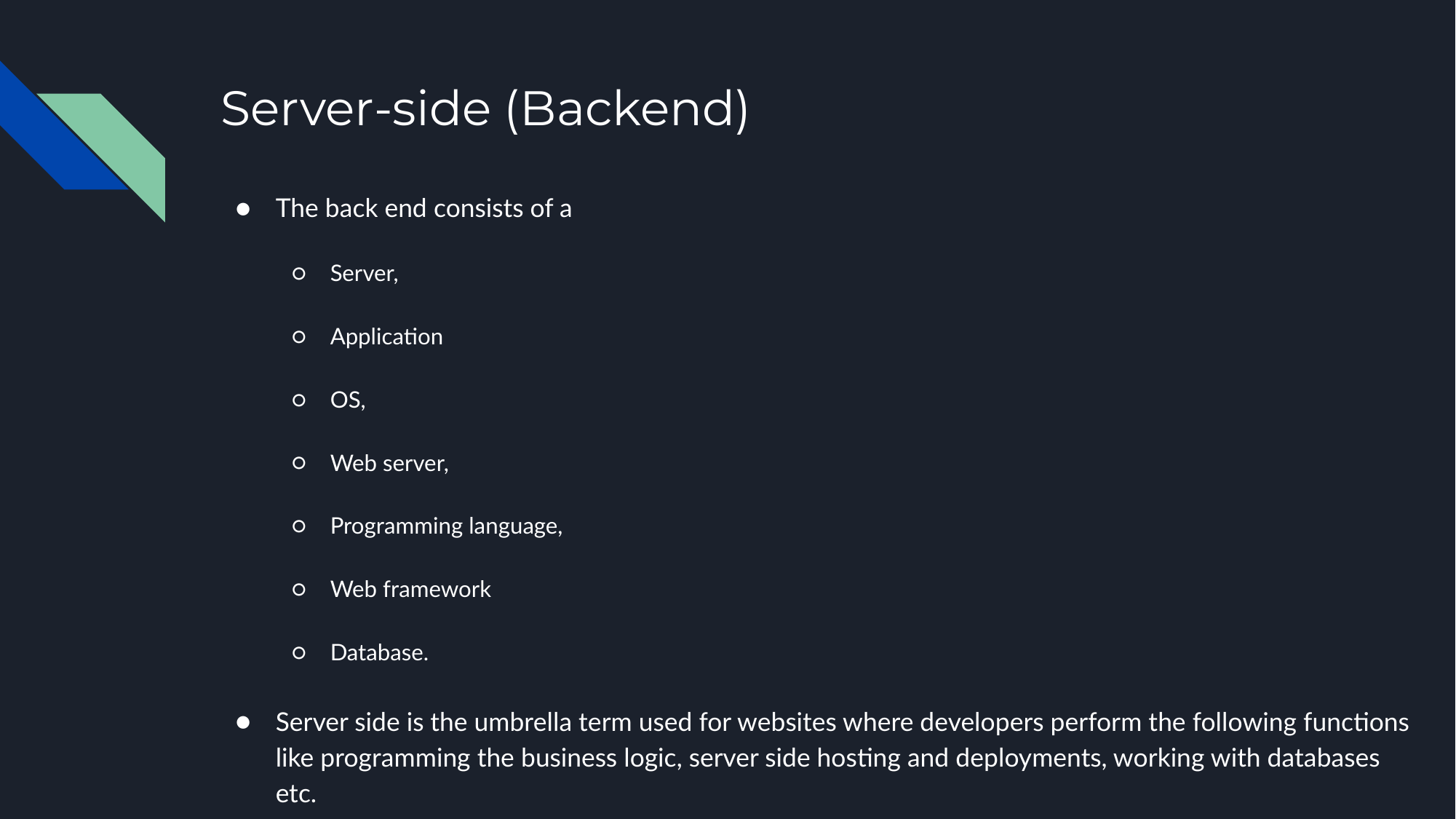

# Server-side (Backend)
The back end consists of a
Server,
Application
OS,
Web server,
Programming language,
Web framework
Database.

Server side is the umbrella term used for websites where developers perform the following functions like programming the business logic, server side hosting and deployments, working with databases etc.